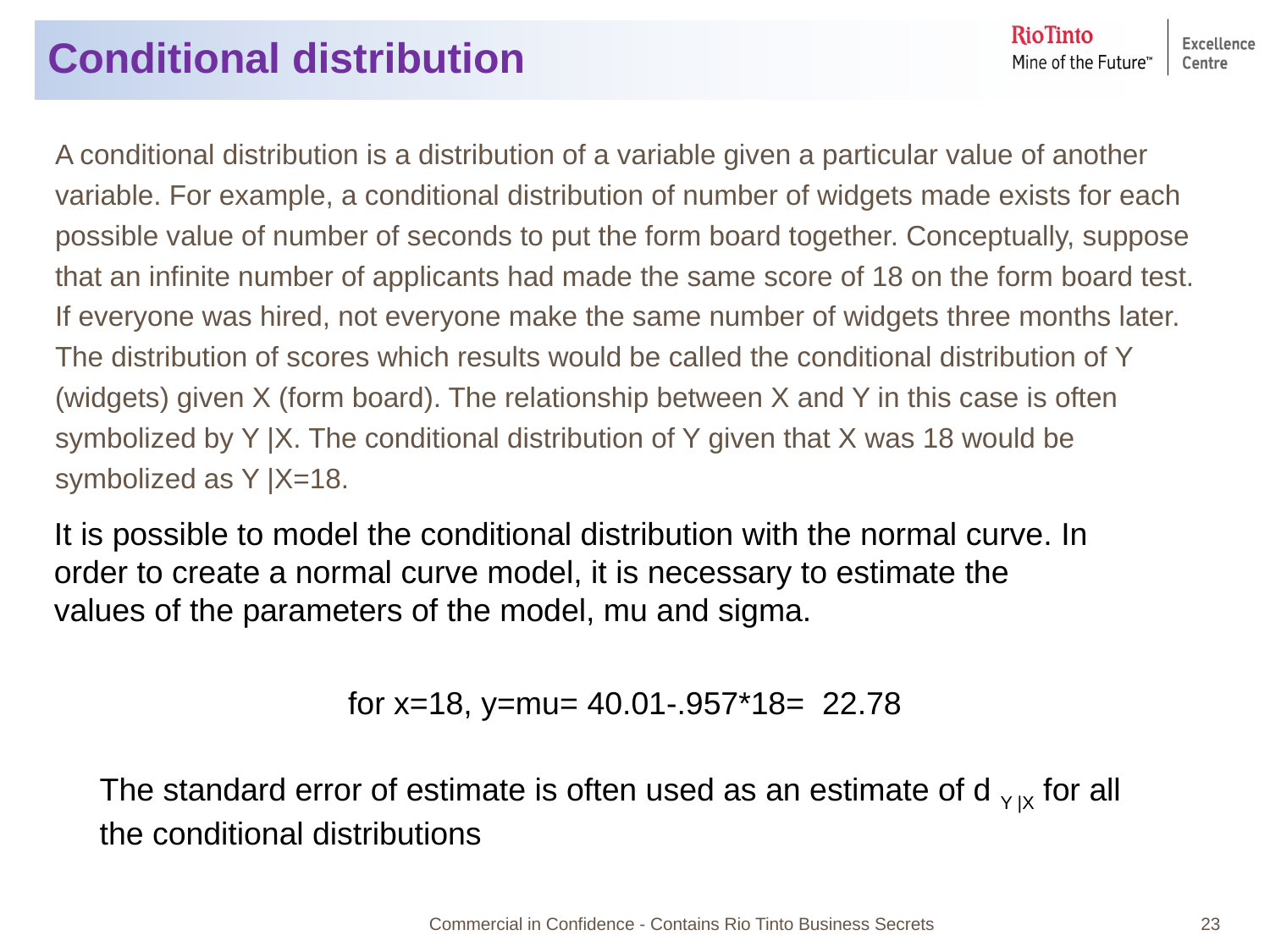

# Conditional distribution
A conditional distribution is a distribution of a variable given a particular value of another variable. For example, a conditional distribution of number of widgets made exists for each possible value of number of seconds to put the form board together. Conceptually, suppose that an infinite number of applicants had made the same score of 18 on the form board test. If everyone was hired, not everyone make the same number of widgets three months later. The distribution of scores which results would be called the conditional distribution of Y (widgets) given X (form board). The relationship between X and Y in this case is often symbolized by Y |X. The conditional distribution of Y given that X was 18 would be symbolized as Y |X=18.

It is possible to model the conditional distribution with the normal curve. In order to create a normal curve model, it is necessary to estimate the values of the parameters of the model, mu and sigma.
 for x=18, y=mu= 40.01-.957*18=  22.78
The standard error of estimate is often used as an estimate of d Y |X for all the conditional distributions
Commercial in Confidence - Contains Rio Tinto Business Secrets
23